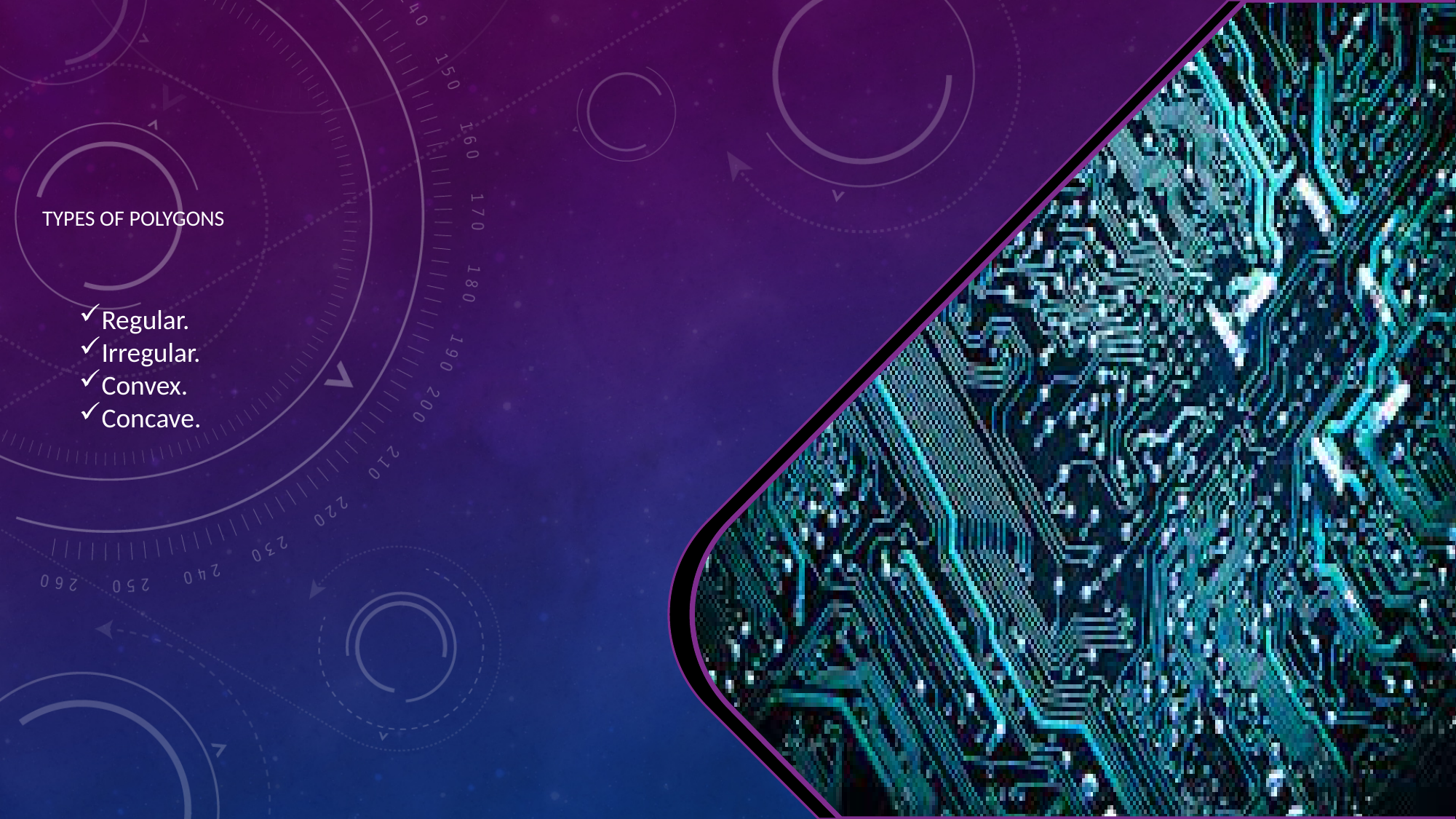

# Types of polygons
Regular.
Irregular.
Convex.
Concave.